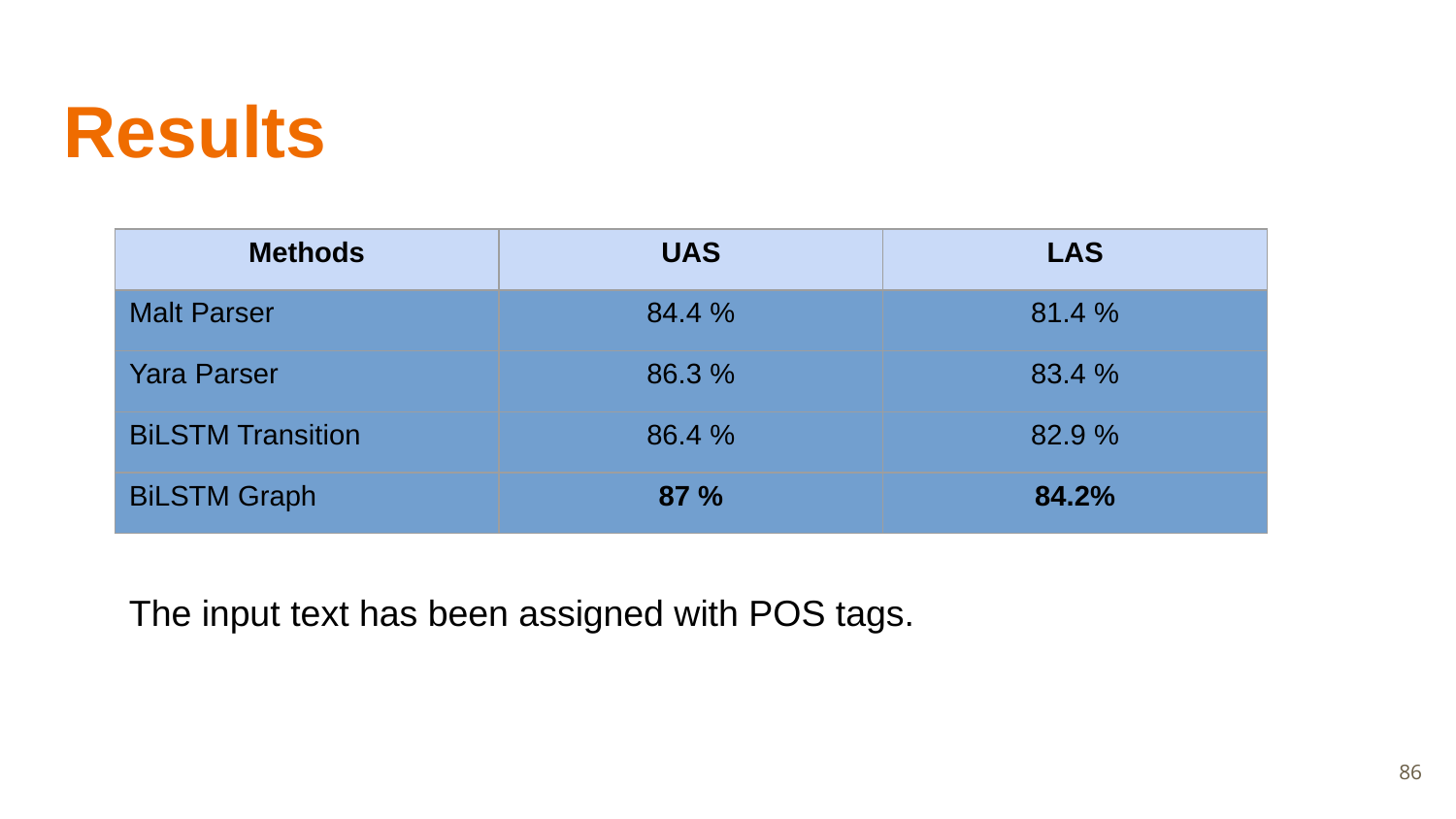

Results
| Methods | UAS | LAS |
| --- | --- | --- |
| Malt Parser | 84.4 % | 81.4 % |
| Yara Parser | 86.3 % | 83.4 % |
| BiLSTM Transition | 86.4 % | 82.9 % |
| BiLSTM Graph | 87 % | 84.2% |
The input text has been assigned with POS tags.
86